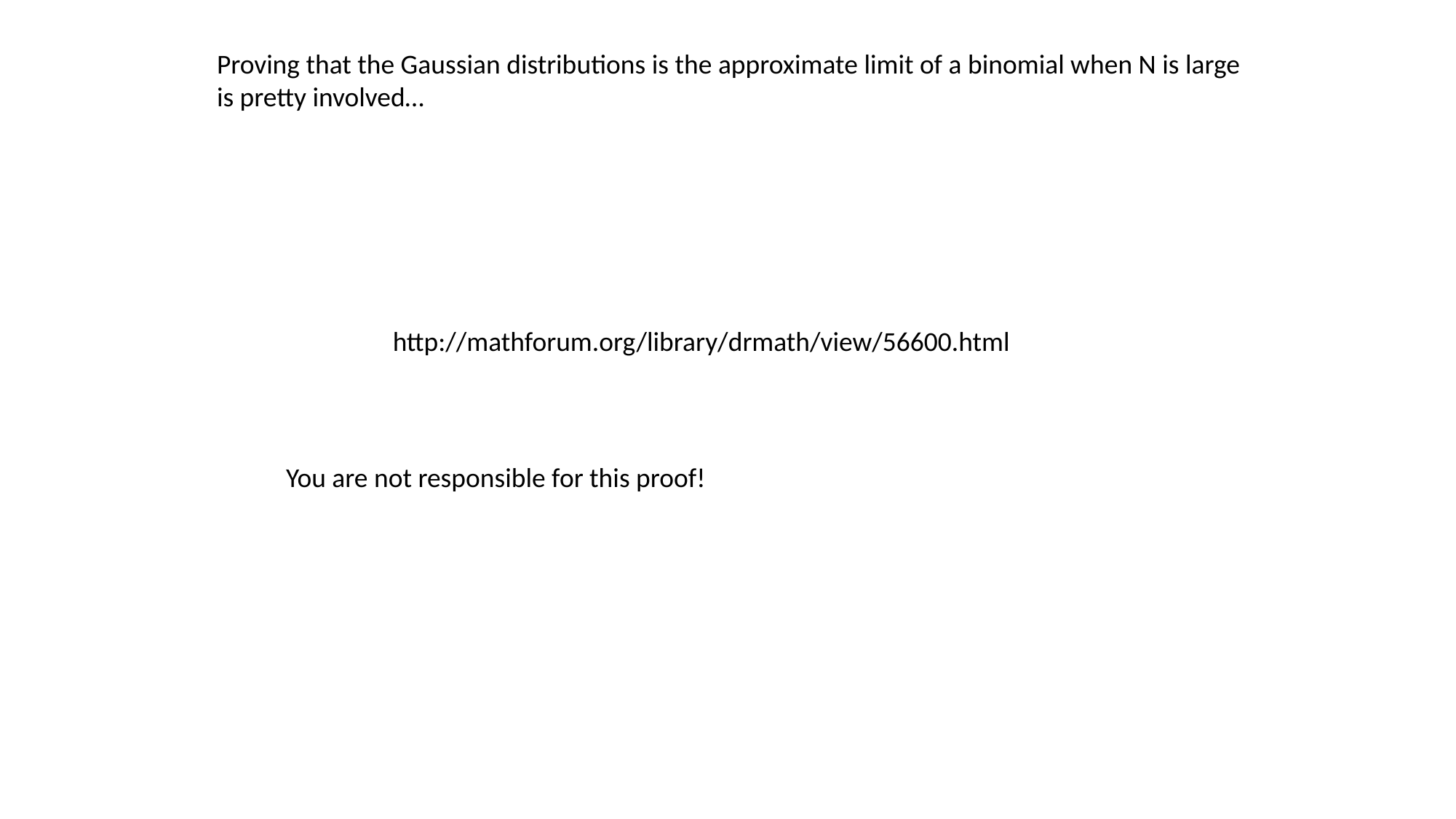

Proving that the Gaussian distributions is the approximate limit of a binomial when N is large
is pretty involved…
http://mathforum.org/library/drmath/view/56600.html
You are not responsible for this proof!